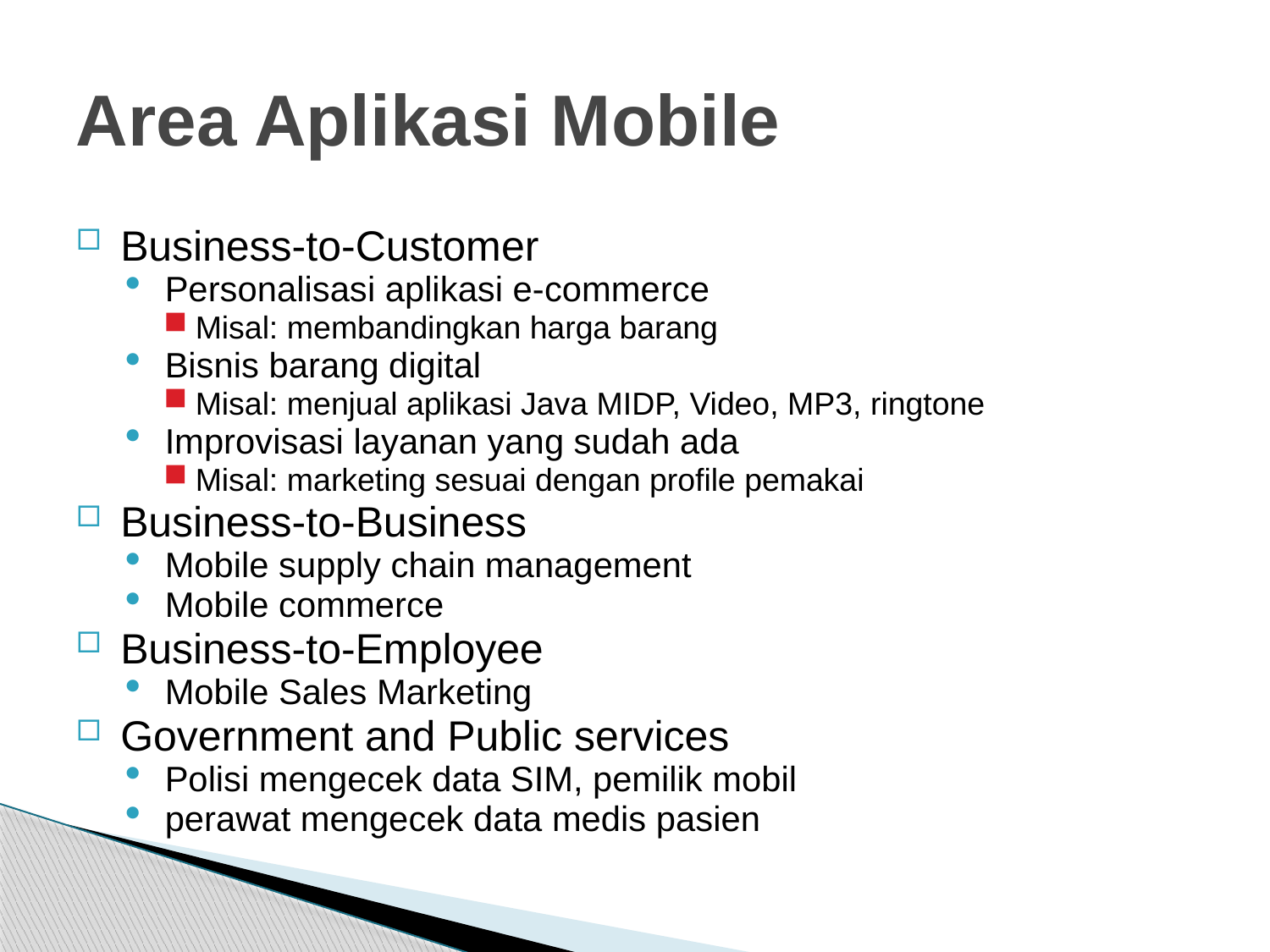

# Area Aplikasi Mobile
Business-to-Customer
Personalisasi aplikasi e-commerce
Misal: membandingkan harga barang
Bisnis barang digital
Misal: menjual aplikasi Java MIDP, Video, MP3, ringtone
Improvisasi layanan yang sudah ada
Misal: marketing sesuai dengan profile pemakai
Business-to-Business
Mobile supply chain management
Mobile commerce
Business-to-Employee
Mobile Sales Marketing
Government and Public services
Polisi mengecek data SIM, pemilik mobil
perawat mengecek data medis pasien